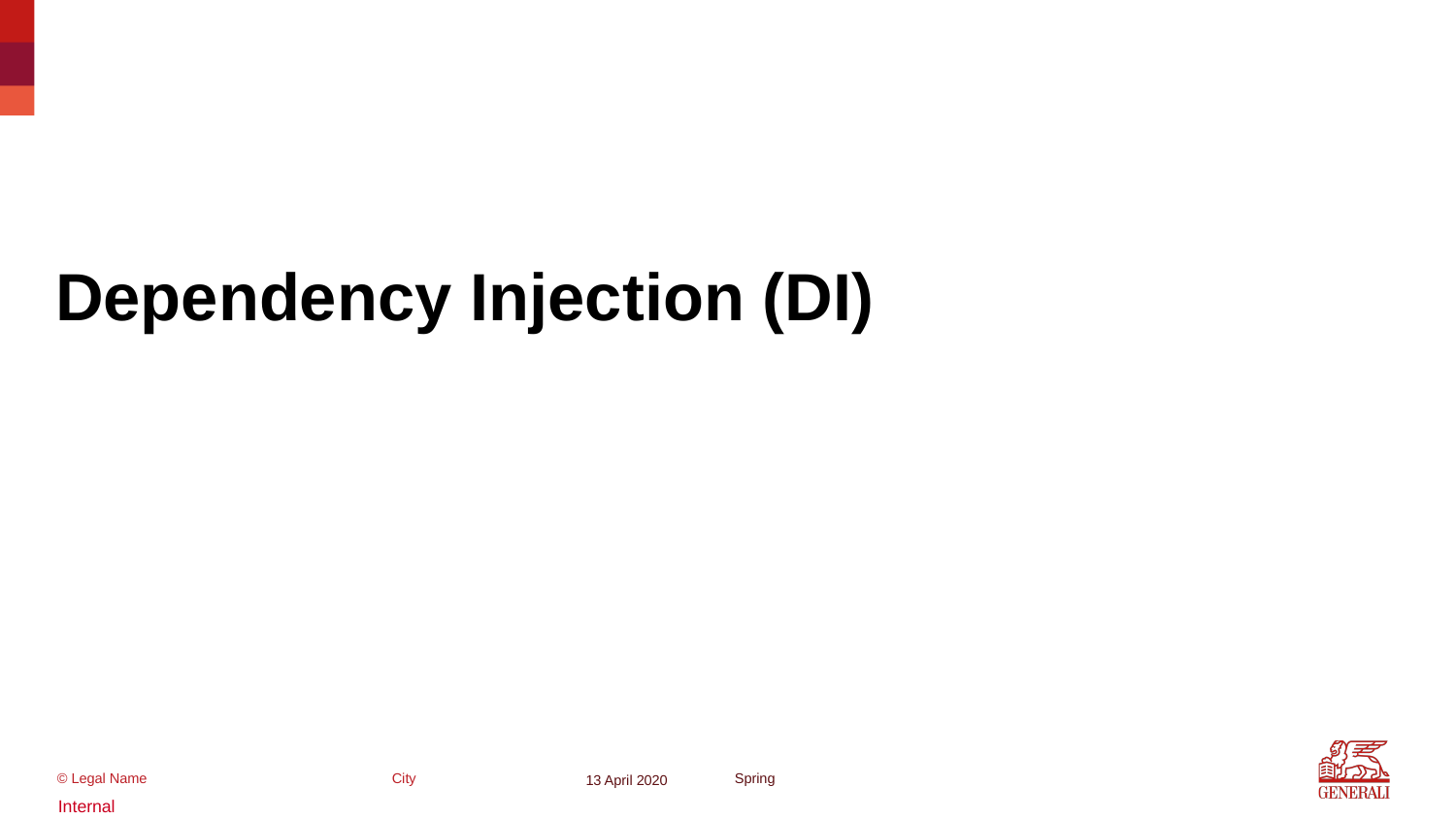

Dependency Injection (DI)

13 April 2020
Spring